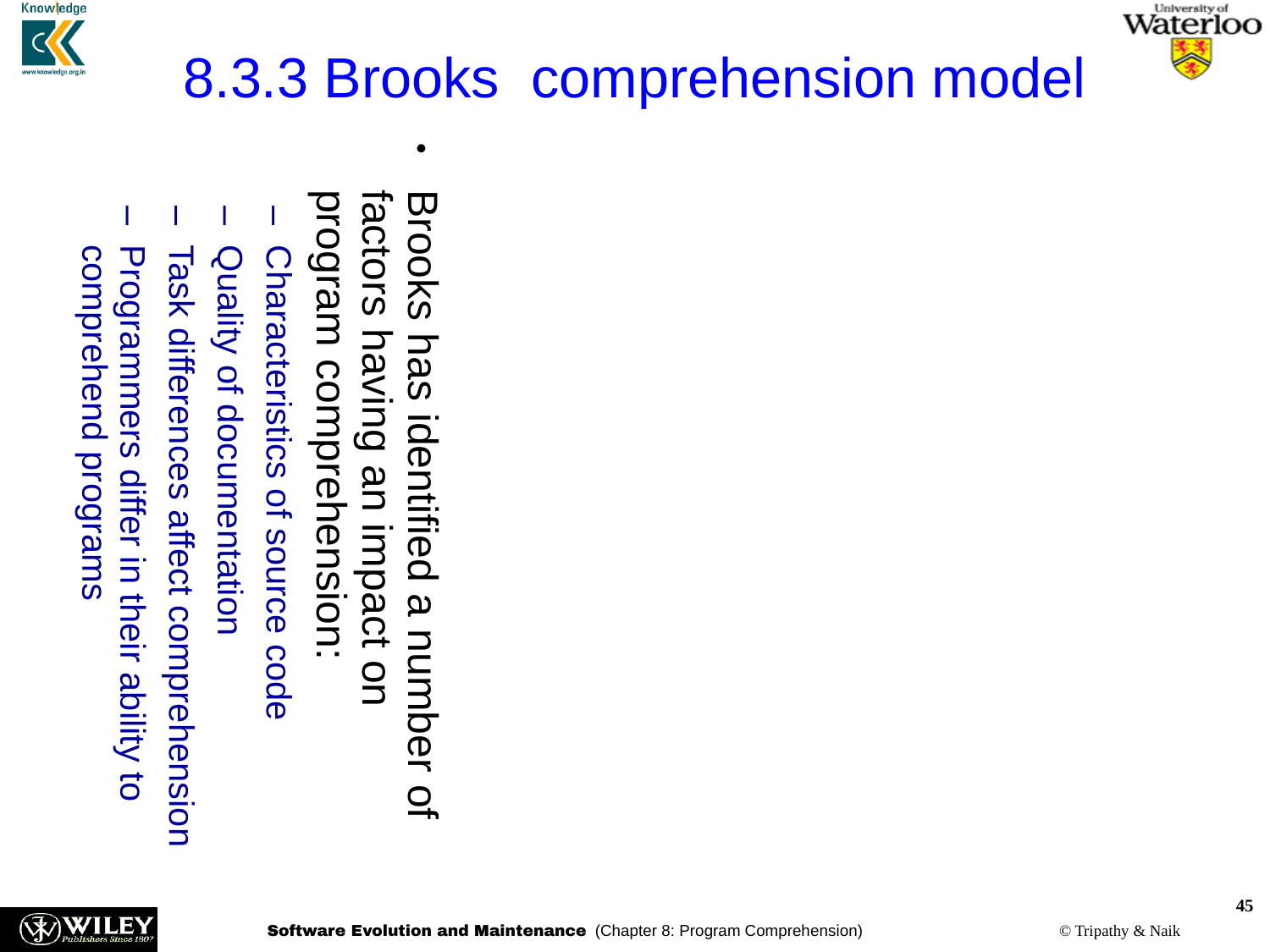

8.3.3 Brooks  comprehension model
Brooks has identified a number of factors having an impact on program comprehension:
Characteristics of source code
Quality of documentation
Task differences affect comprehension
Programmers differ in their ability to comprehend programs

45